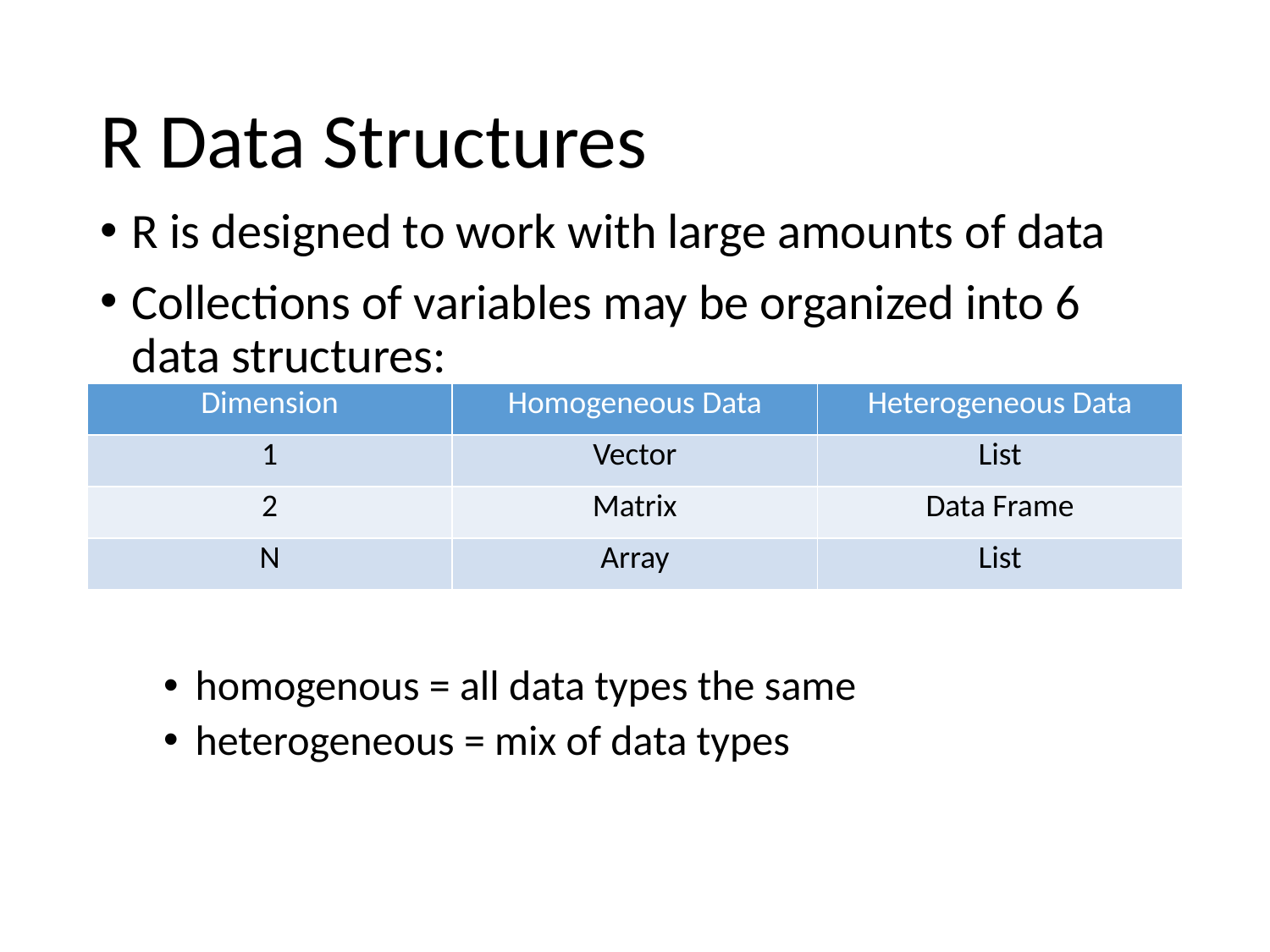

# R Data Structures
R is designed to work with large amounts of data
Collections of variables may be organized into 6 data structures:

homogenous = all data types the same
heterogeneous = mix of data types

| Dimension | Homogeneous Data | Heterogeneous Data |
| --- | --- | --- |
| 1 | Vector | List |
| 2 | Matrix | Data Frame |
| N | Array | List |